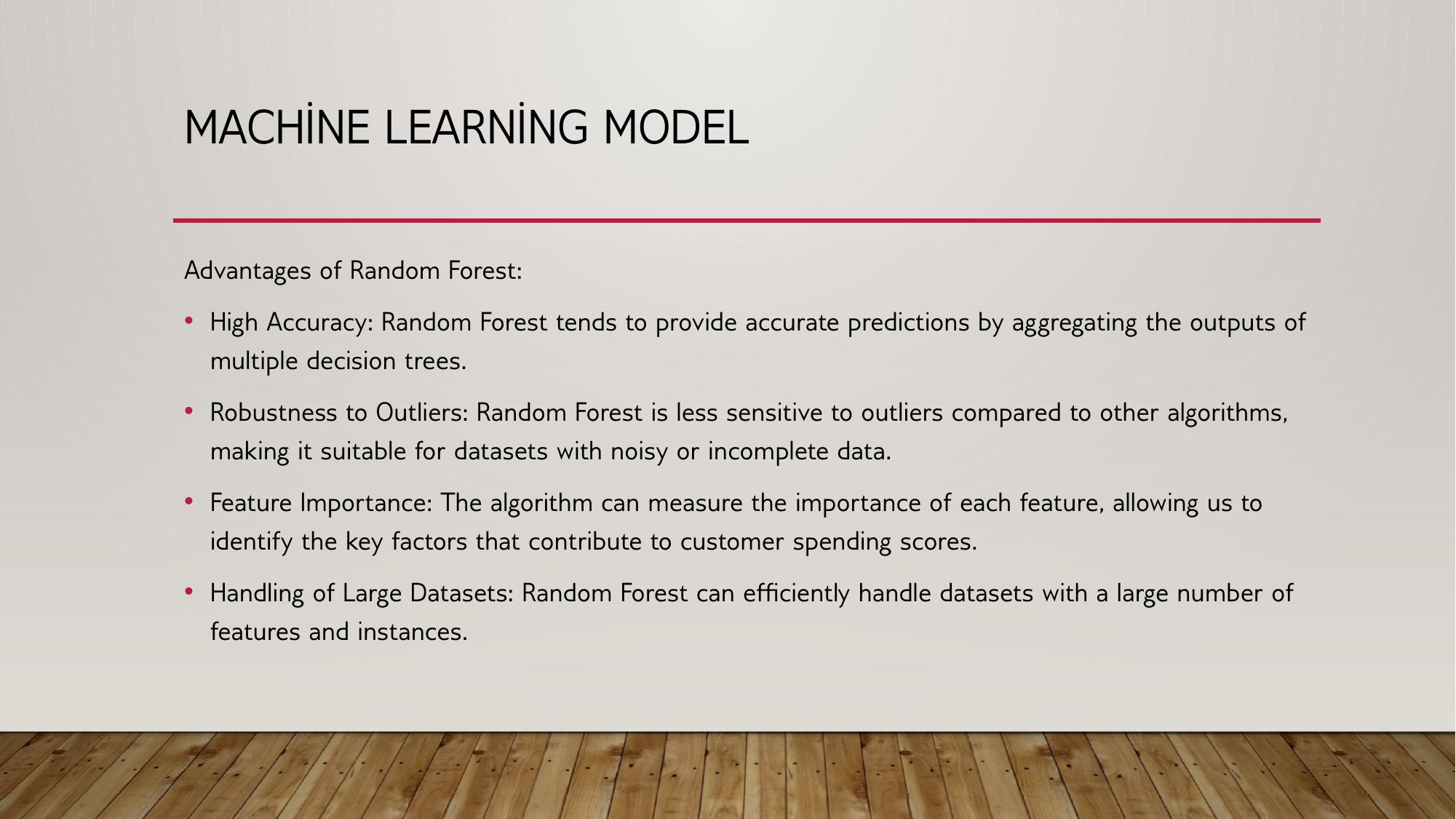

# Machine Learning Model
Advantages of Random Forest:
High Accuracy: Random Forest tends to provide accurate predictions by aggregating the outputs of multiple decision trees.
Robustness to Outliers: Random Forest is less sensitive to outliers compared to other algorithms, making it suitable for datasets with noisy or incomplete data.
Feature Importance: The algorithm can measure the importance of each feature, allowing us to identify the key factors that contribute to customer spending scores.
Handling of Large Datasets: Random Forest can efficiently handle datasets with a large number of features and instances.